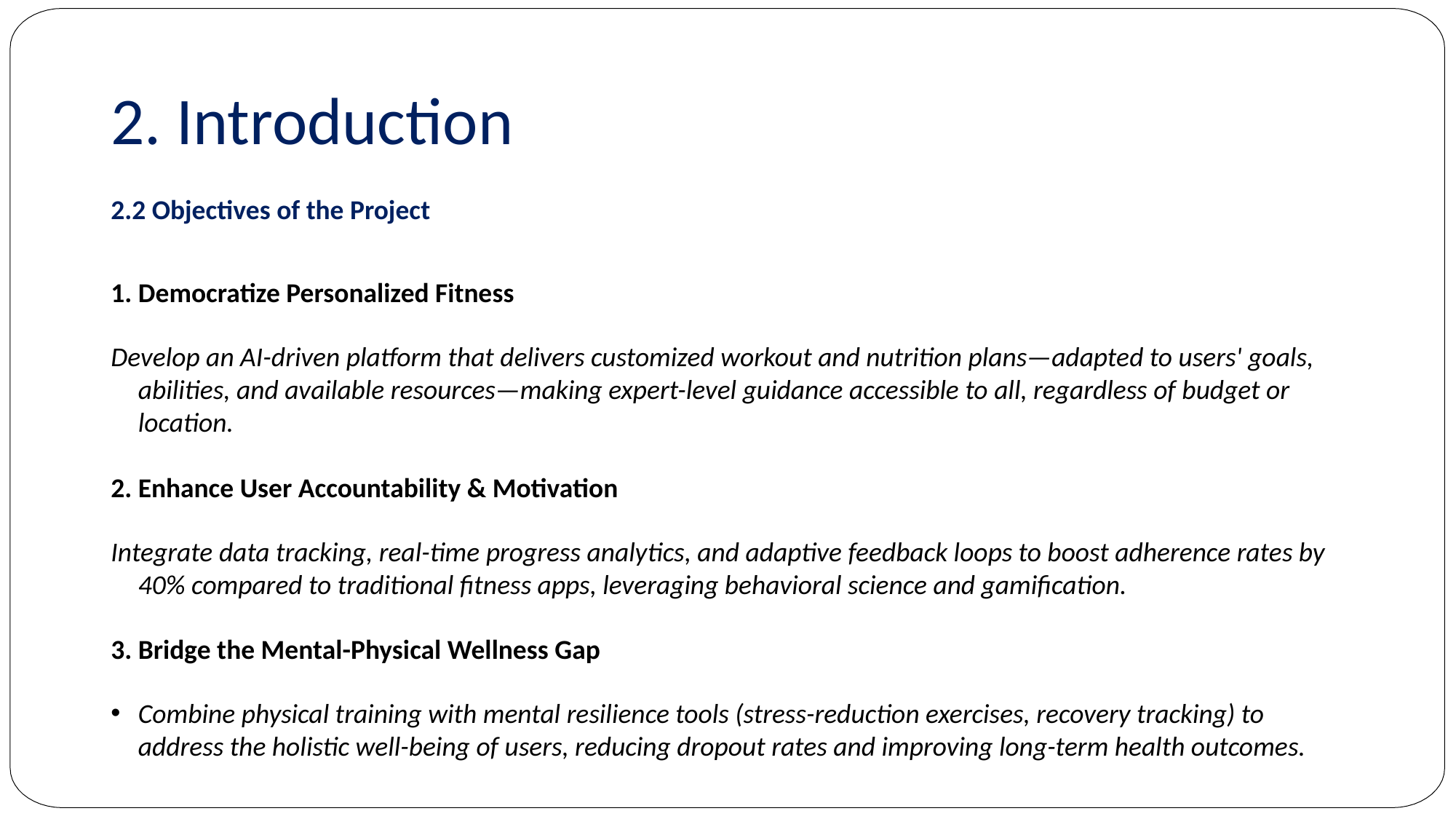

# 2. Introduction
2.2 Objectives of the Project

1. Democratize Personalized Fitness
Develop an AI-driven platform that delivers customized workout and nutrition plans—adapted to users' goals, abilities, and available resources—making expert-level guidance accessible to all, regardless of budget or location.
2. Enhance User Accountability & Motivation
Integrate data tracking, real-time progress analytics, and adaptive feedback loops to boost adherence rates by 40% compared to traditional fitness apps, leveraging behavioral science and gamification.
3. Bridge the Mental-Physical Wellness Gap
Combine physical training with mental resilience tools (stress-reduction exercises, recovery tracking) to address the holistic well-being of users, reducing dropout rates and improving long-term health outcomes.